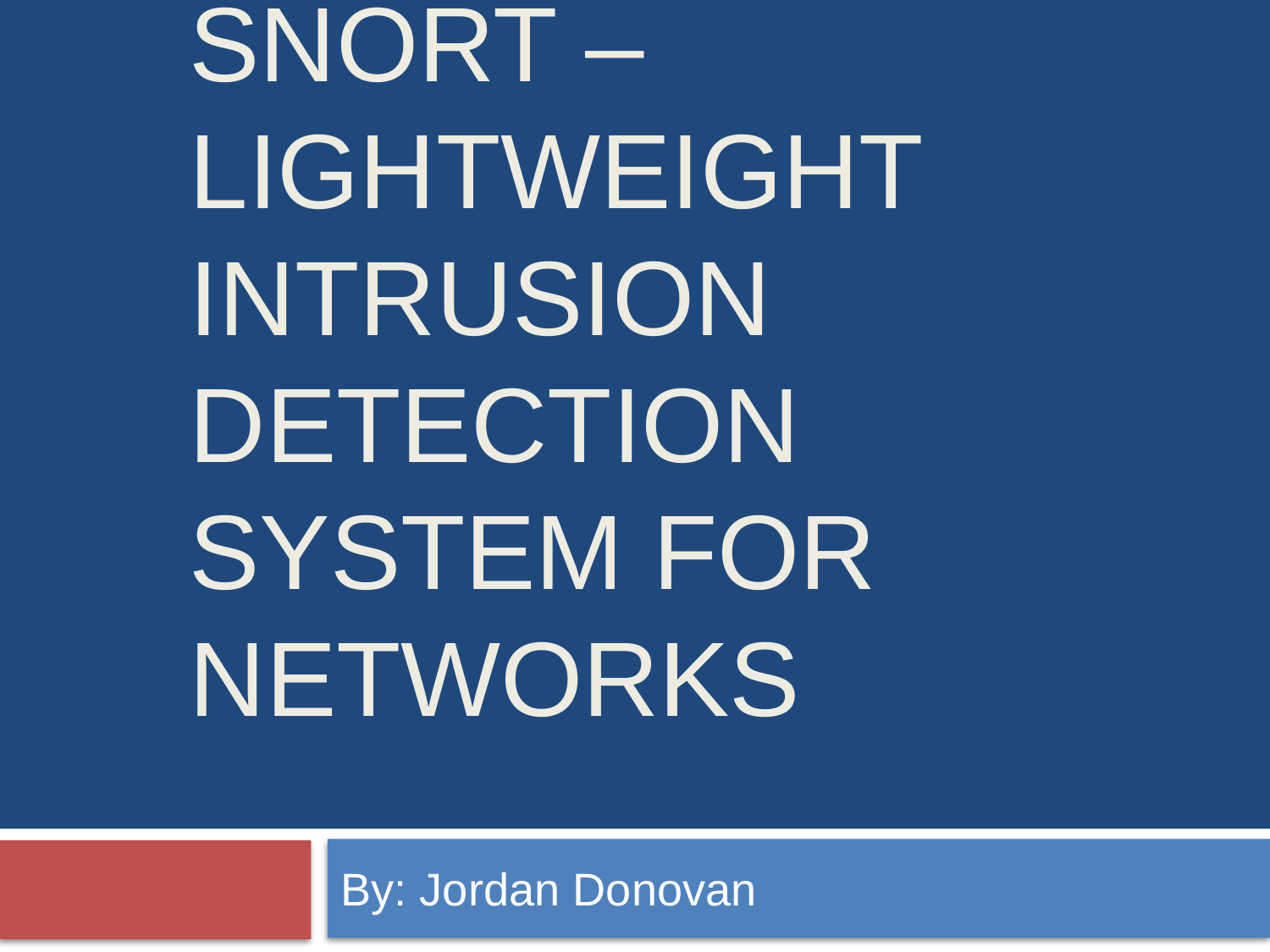

# Snort – lightweight intrusion detection system for networks
By: Jordan Donovan